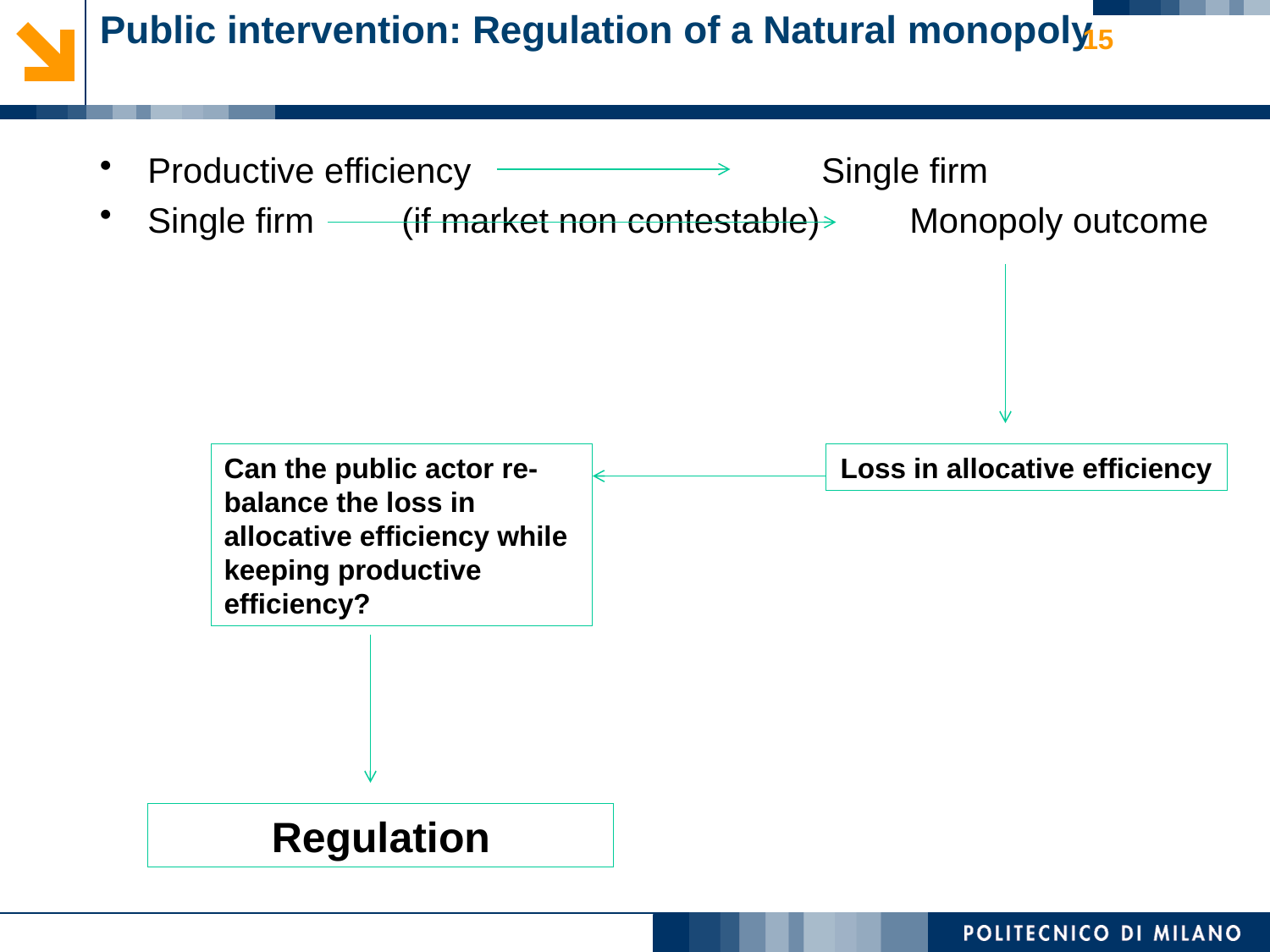

# Public intervention: Regulation of a Natural monopoly
15
Productive efficiency			    Single firm
Single firm	(if market non contestable)	Monopoly outcome
Can the public actor re-balance the loss in allocative efficiency while keeping productive efficiency?
Loss in allocative efficiency
Regulation